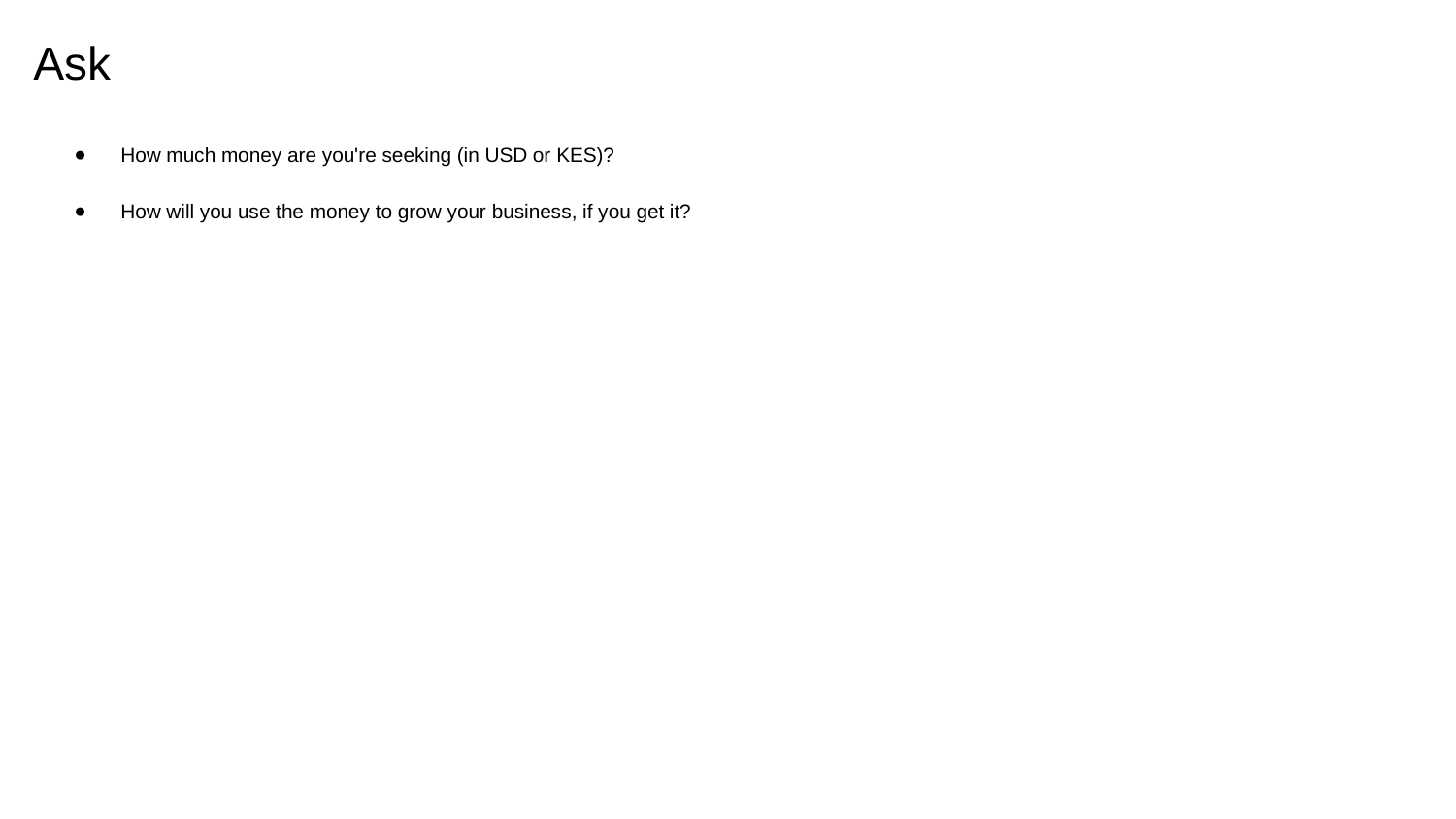

# Ask

How much money are you're seeking (in USD or KES)?

How will you use the money to grow your business, if you get it?